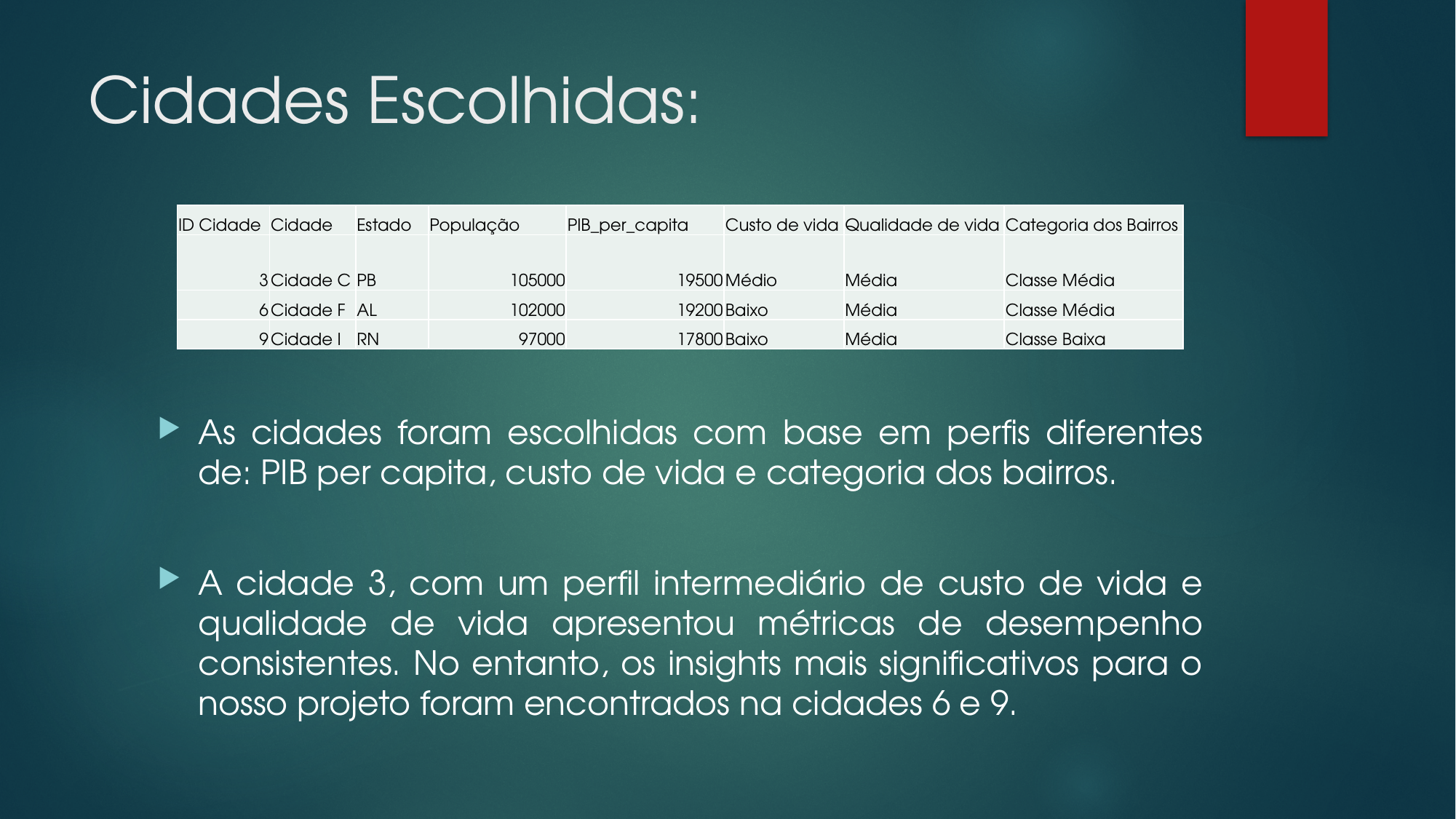

# Cidades Escolhidas:
| ID Cidade | Cidade | Estado | População | PIB\_per\_capita | Custo de vida | Qualidade de vida | Categoria dos Bairros |
| --- | --- | --- | --- | --- | --- | --- | --- |
| 3 | Cidade C | PB | 105000 | 19500 | Médio | Média | Classe Média |
| 6 | Cidade F | AL | 102000 | 19200 | Baixo | Média | Classe Média |
| 9 | Cidade I | RN | 97000 | 17800 | Baixo | Média | Classe Baixa |
As cidades foram escolhidas com base em perfis diferentes de: PIB per capita, custo de vida e categoria dos bairros.

A cidade 3, com um perfil intermediário de custo de vida e qualidade de vida apresentou métricas de desempenho consistentes. No entanto, os insights mais significativos para o nosso projeto foram encontrados na cidades 6 e 9.